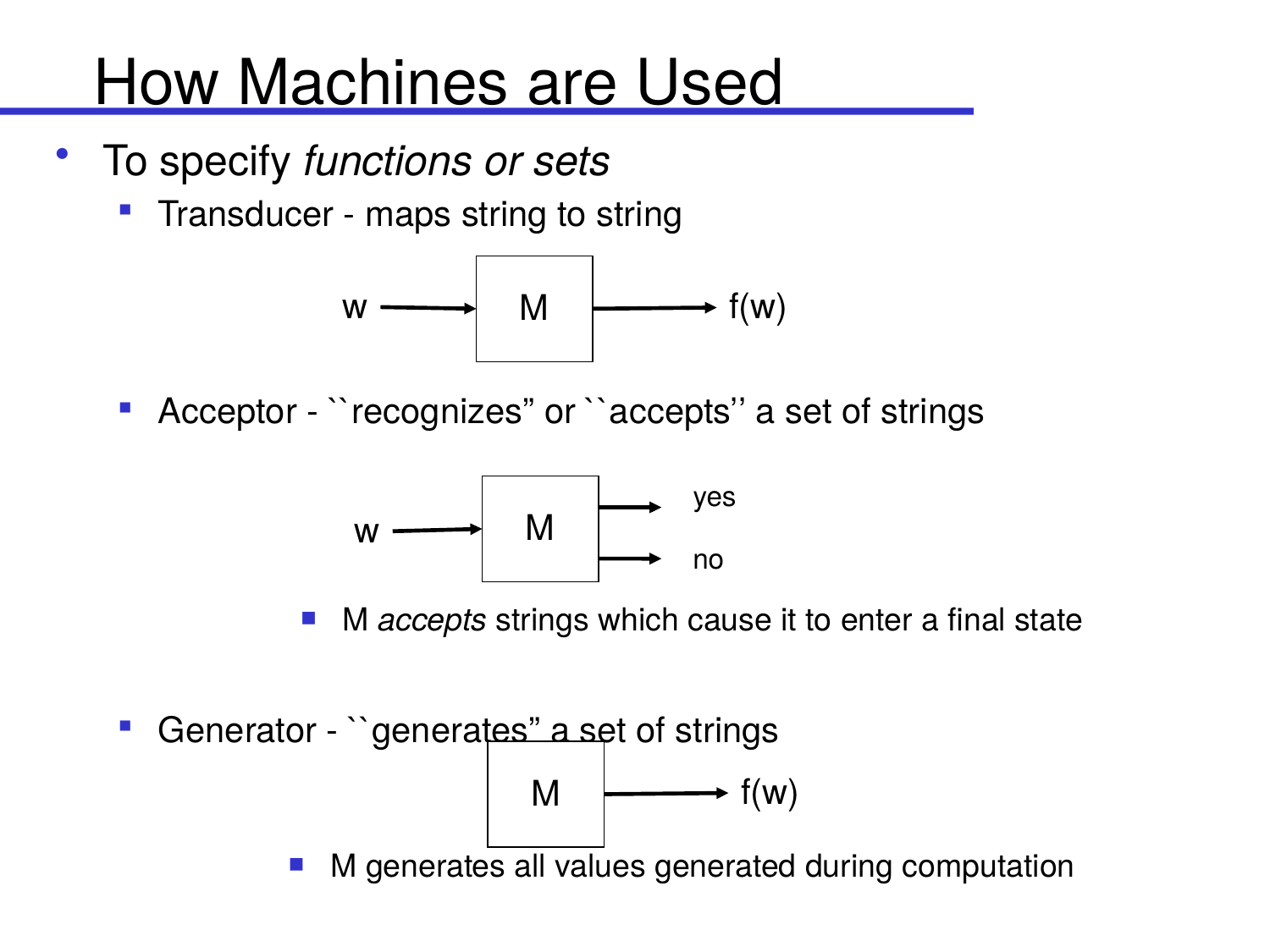

#
 How Machines are Used
To specify functions or sets
Transducer - maps string to string

Acceptor - ``recognizes” or ``accepts’’ a set of strings

Generator - ``generates” a set of strings

M
w
f(w)

M
yes
w

no

 M accepts strings which cause it to enter a final state
M
f(w)
 M generates all values generated during computation